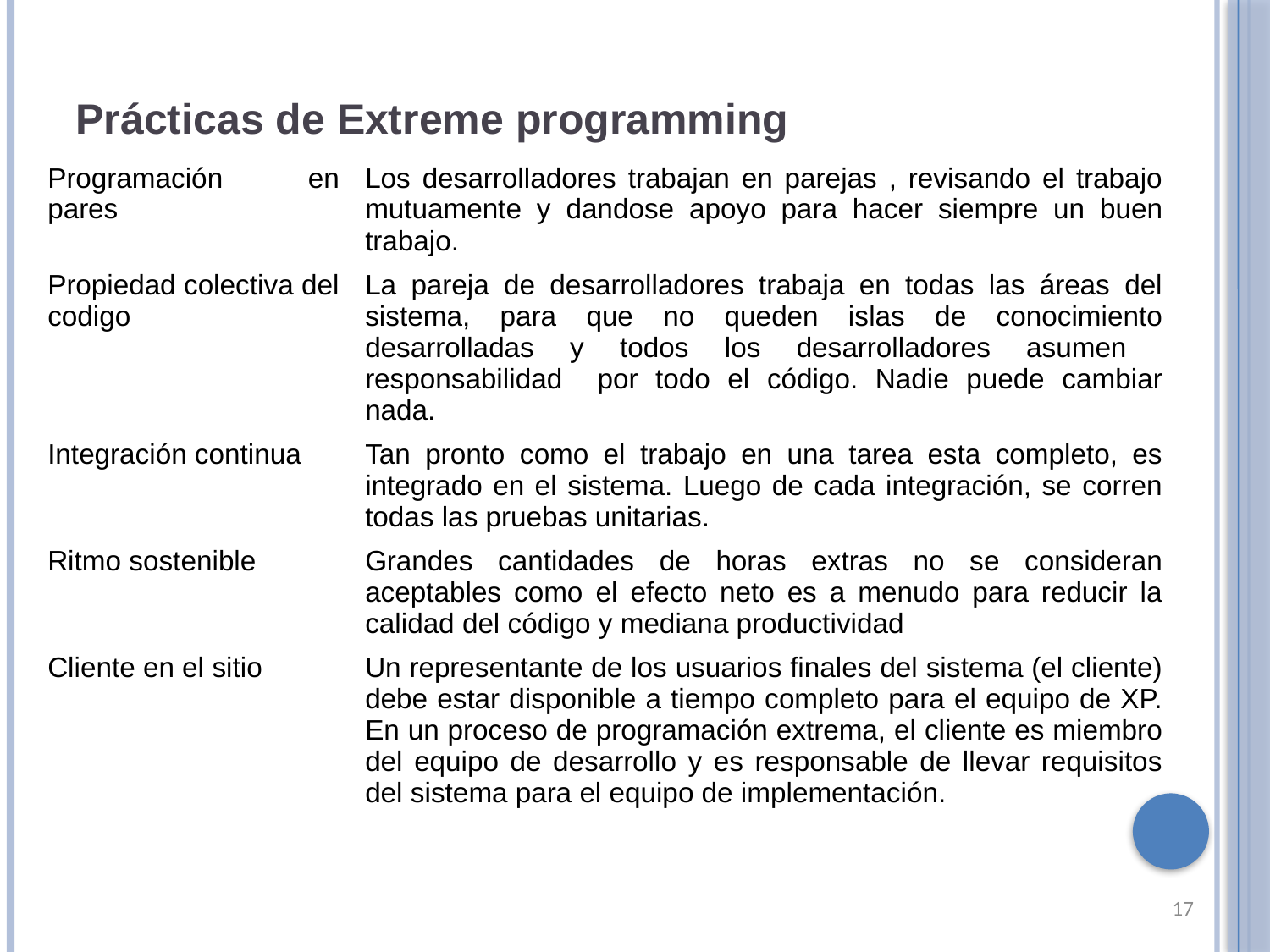

Prácticas de Extreme programming
| Programación en pares | Los desarrolladores trabajan en parejas , revisando el trabajo mutuamente y dandose apoyo para hacer siempre un buen trabajo. |
| --- | --- |
| Propiedad colectiva del codigo | La pareja de desarrolladores trabaja en todas las áreas del sistema, para que no queden islas de conocimiento desarrolladas y todos los desarrolladores asumen responsabilidad por todo el código. Nadie puede cambiar nada. |
| Integración continua | Tan pronto como el trabajo en una tarea esta completo, es integrado en el sistema. Luego de cada integración, se corren todas las pruebas unitarias. |
| Ritmo sostenible | Grandes cantidades de horas extras no se consideran aceptables como el efecto neto es a menudo para reducir la calidad del código y mediana productividad |
| Cliente en el sitio | Un representante de los usuarios finales del sistema (el cliente) debe estar disponible a tiempo completo para el equipo de XP. En un proceso de programación extrema, el cliente es miembro del equipo de desarrollo y es responsable de llevar requisitos del sistema para el equipo de implementación. |
17